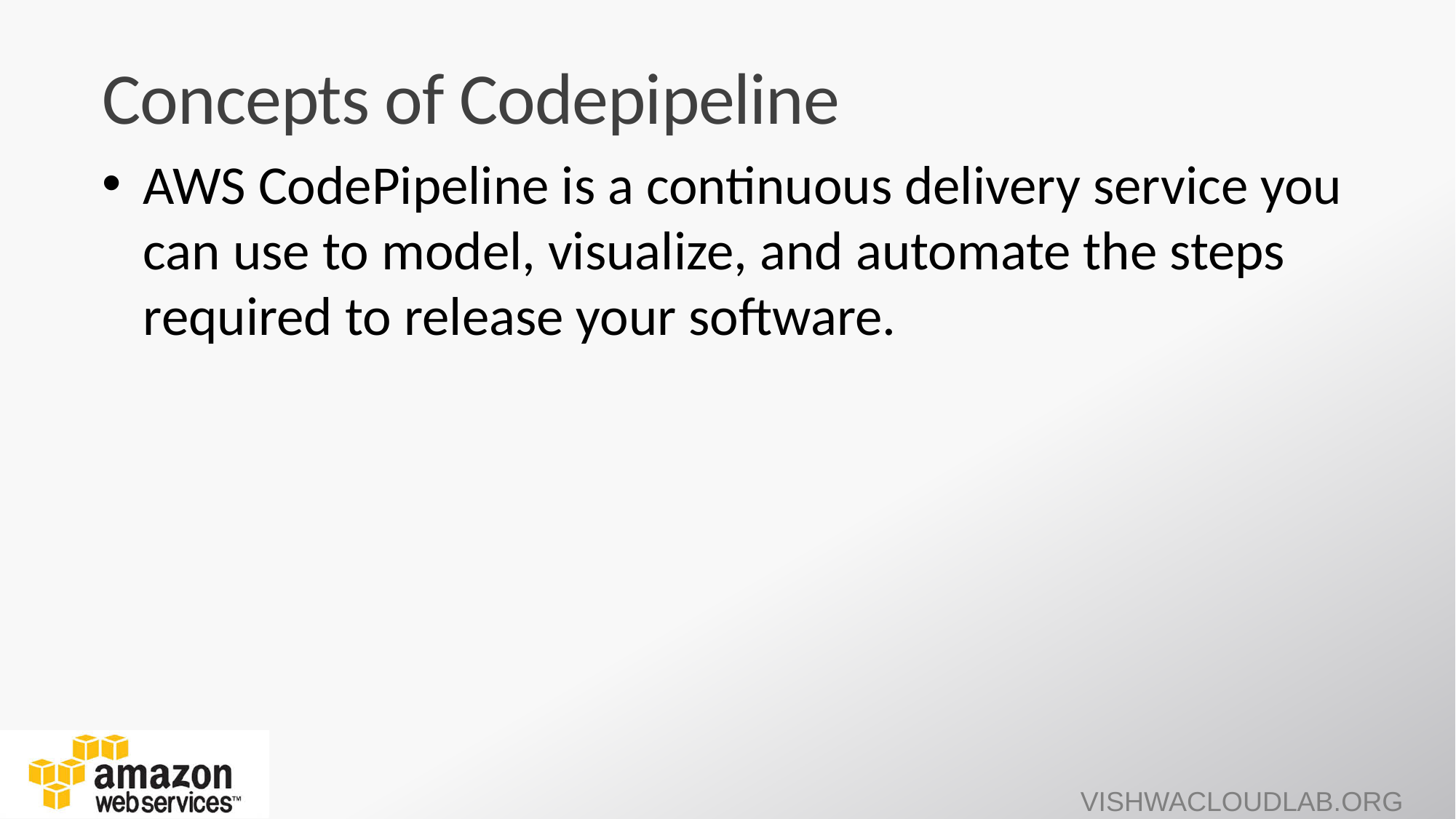

# Concepts of Codepipeline
AWS CodePipeline is a continuous delivery service you can use to model, visualize, and automate the steps required to release your software.